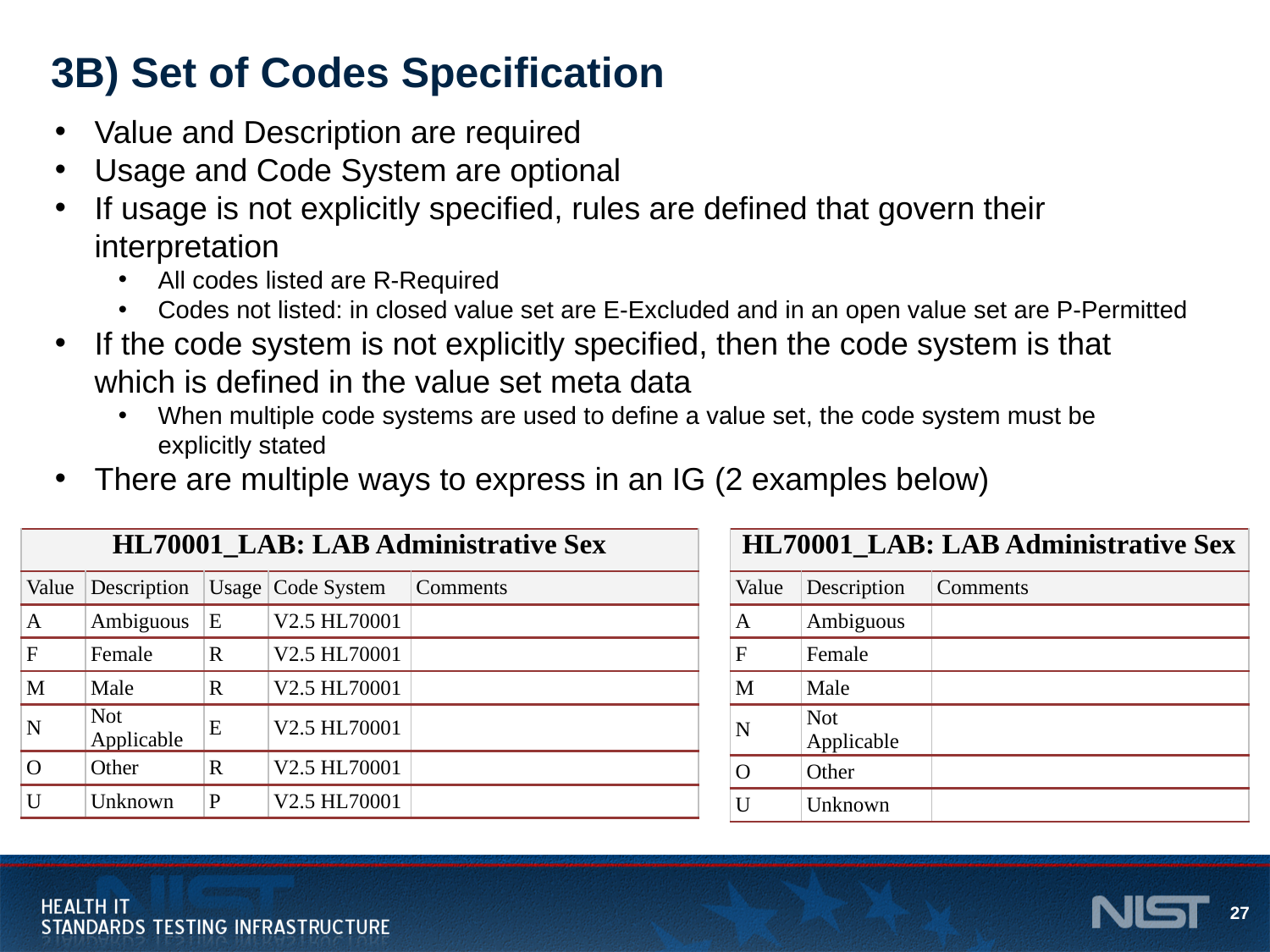

# 3B) Set of Codes Specification
Value and Description are required
Usage and Code System are optional
If usage is not explicitly specified, rules are defined that govern their interpretation
All codes listed are R-Required
Codes not listed: in closed value set are E-Excluded and in an open value set are P-Permitted
If the code system is not explicitly specified, then the code system is that which is defined in the value set meta data
When multiple code systems are used to define a value set, the code system must be explicitly stated
There are multiple ways to express in an IG (2 examples below)
| HL70001\_LAB: LAB Administrative Sex |  |  |  |  |
| --- | --- | --- | --- | --- |
| Value | Description | Usage | Code System | Comments |
| A | Ambiguous | E | V2.5 HL70001 |  |
| F | Female | R | V2.5 HL70001 |  |
| M | Male | R | V2.5 HL70001 |  |
| N | Not Applicable | E | V2.5 HL70001 |  |
| O | Other | R | V2.5 HL70001 |  |
| U | Unknown | P | V2.5 HL70001 |  |
| HL70001\_LAB: LAB Administrative Sex |  |  |
| --- | --- | --- |
| Value | Description | Comments |
| A | Ambiguous |  |
| F | Female |  |
| M | Male |  |
| N | Not Applicable |  |
| O | Other |  |
| U | Unknown |  |